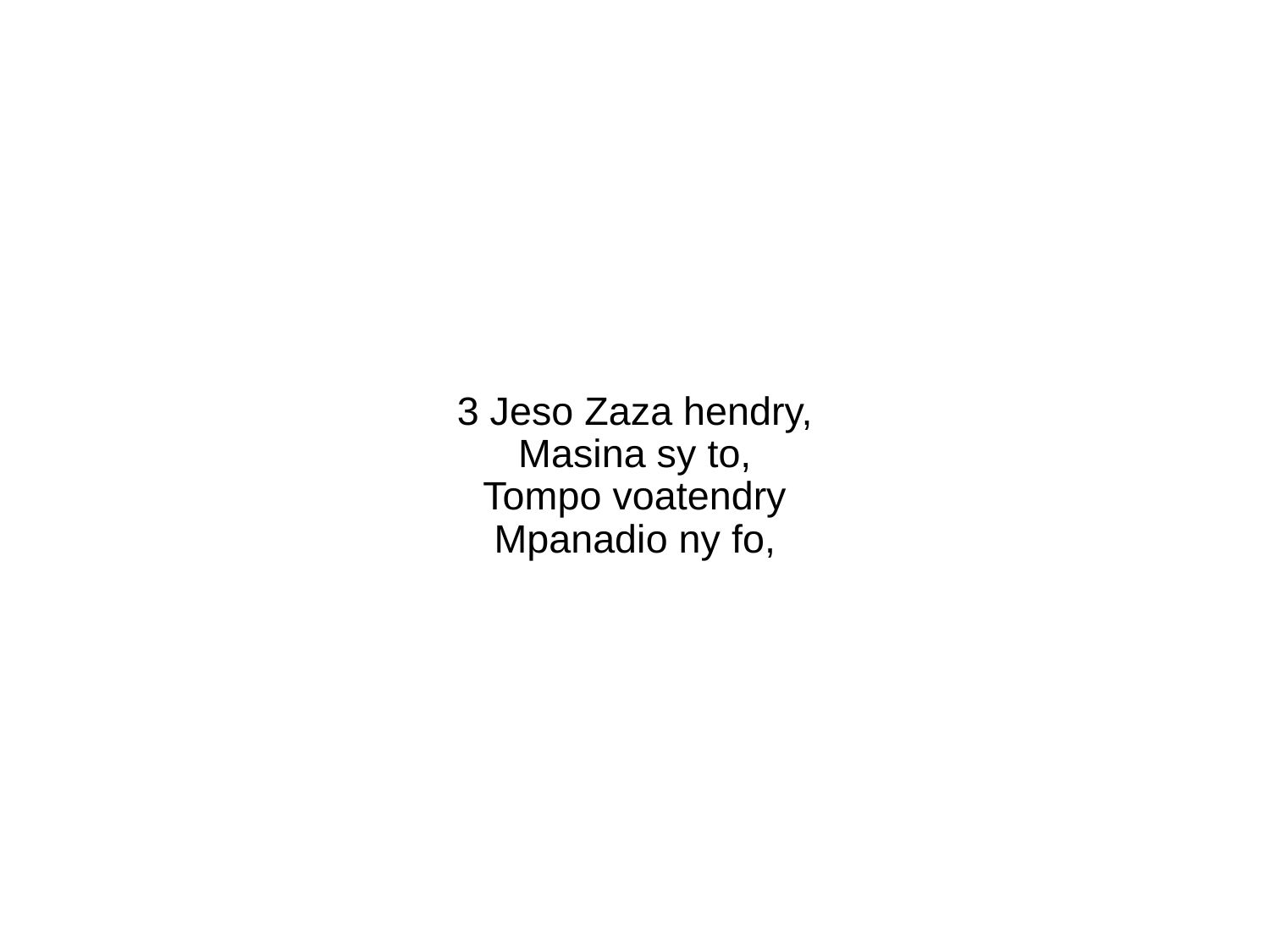

3 Jeso Zaza hendry,
Masina sy to,
Tompo voatendry
Mpanadio ny fo,